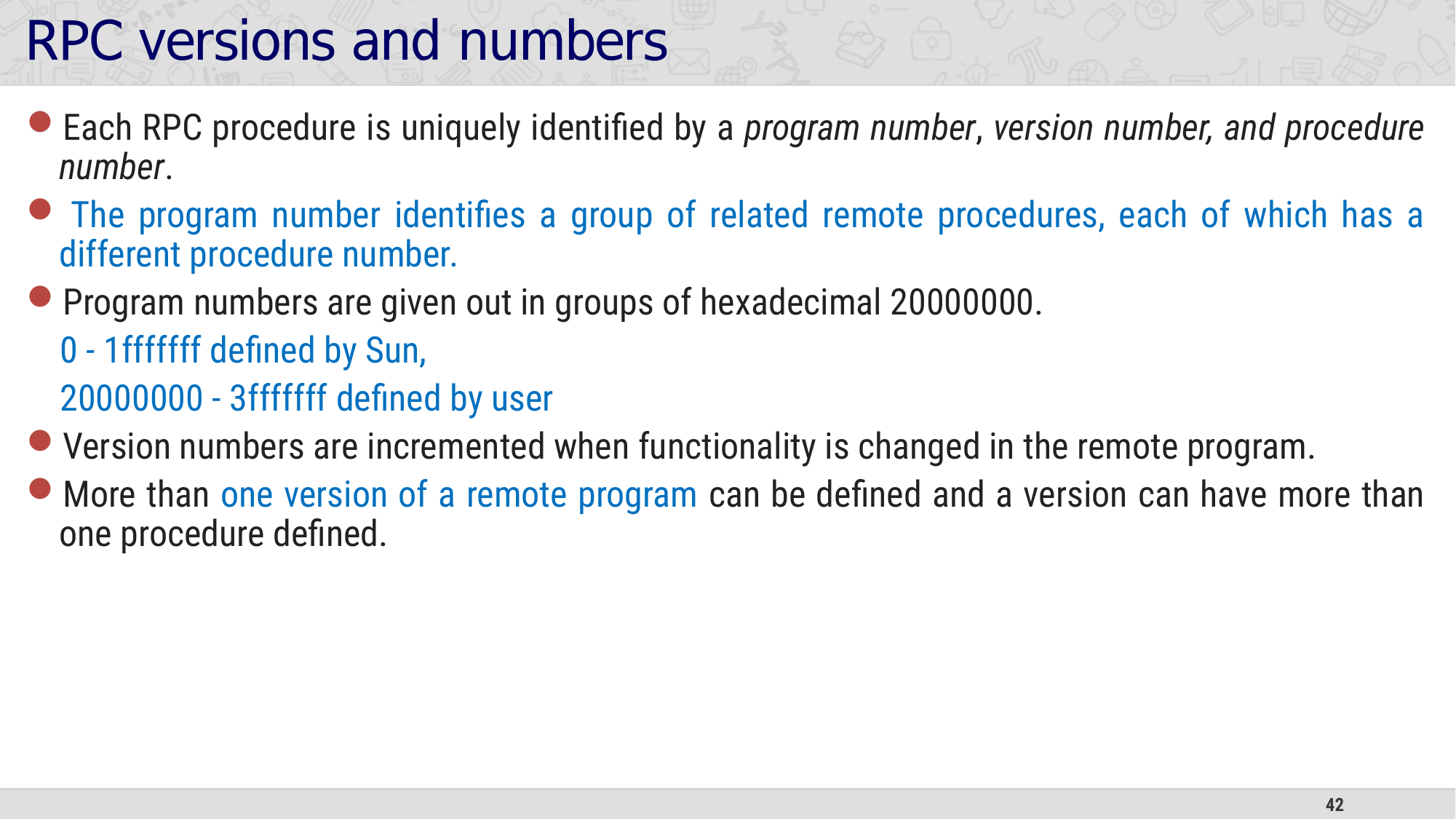

# RPC versions and numbers
Each RPC procedure is uniquely identified by a program number, version number, and procedure number.
 The program number identifies a group of related remote procedures, each of which has a different procedure number.
Program numbers are given out in groups of hexadecimal 20000000.
    0 - 1fffffff defined by Sun,
    20000000 - 3fffffff defined by user
Version numbers are incremented when functionality is changed in the remote program.
More than one version of a remote program can be defined and a version can have more than one procedure defined.